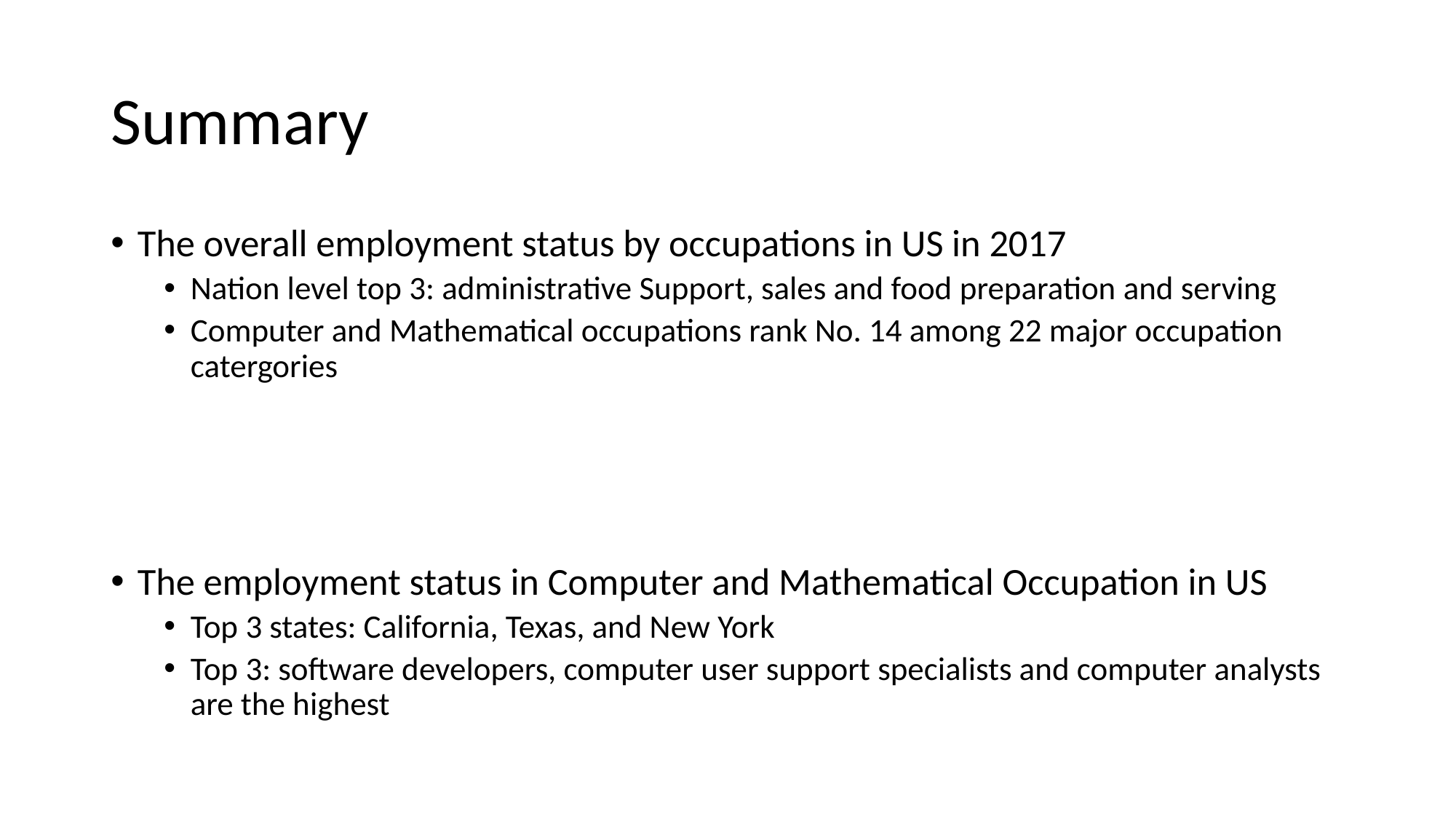

# Summary
The overall employment status by occupations in US in 2017
Nation level top 3: administrative Support, sales and food preparation and serving
Computer and Mathematical occupations rank No. 14 among 22 major occupation catergories

The employment status in Computer and Mathematical Occupation in US
Top 3 states: California, Texas, and New York
Top 3: software developers, computer user support specialists and computer analysts are the highest